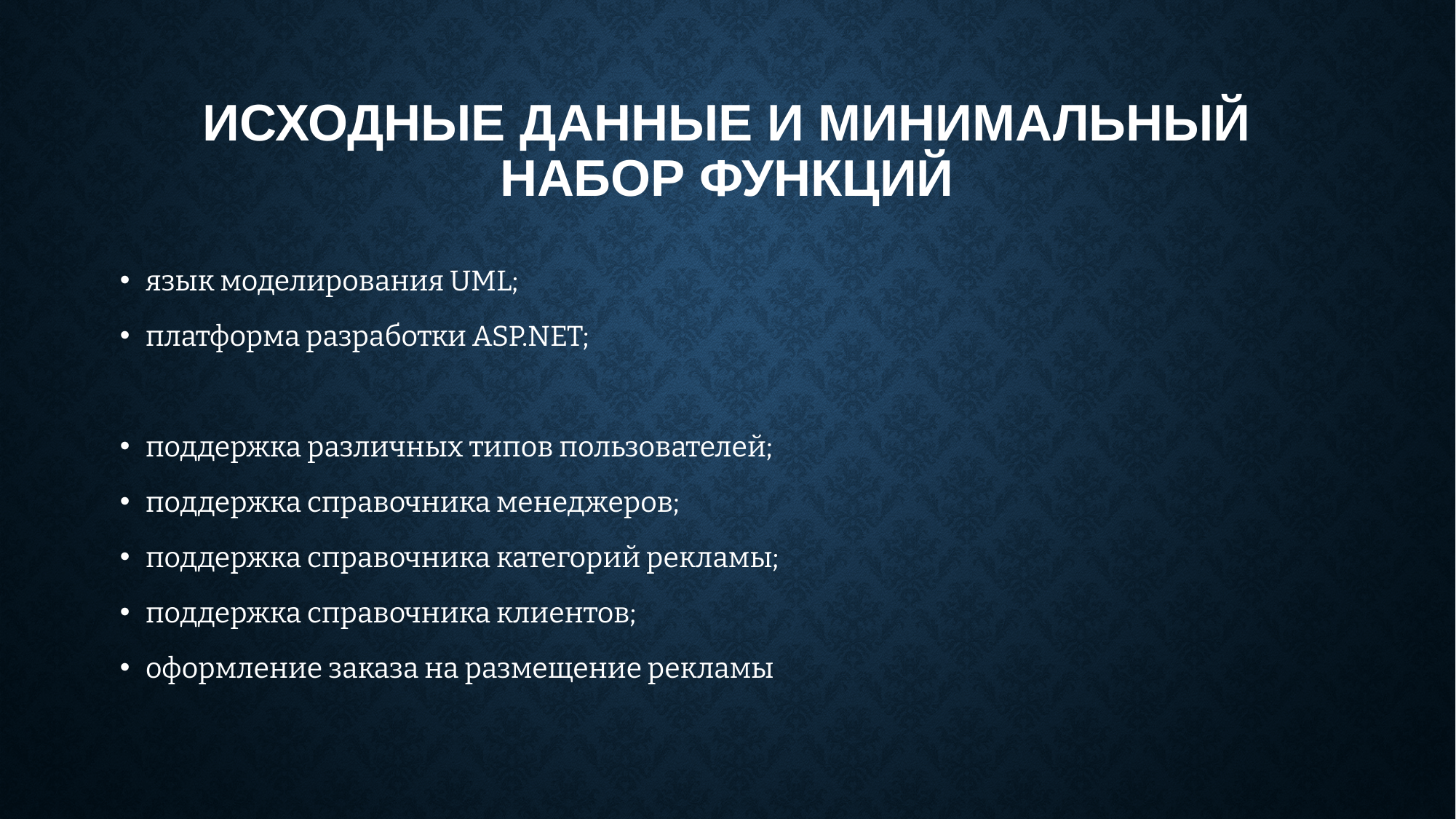

# Исходные данные и минимальный набор функций
язык моделирования UML;
платформа разработки ASP.NET;

поддержка различных типов пользователей;
поддержка справочника менеджеров;
поддержка справочника категорий рекламы;
поддержка справочника клиентов;
оформление заказа на размещение рекламы